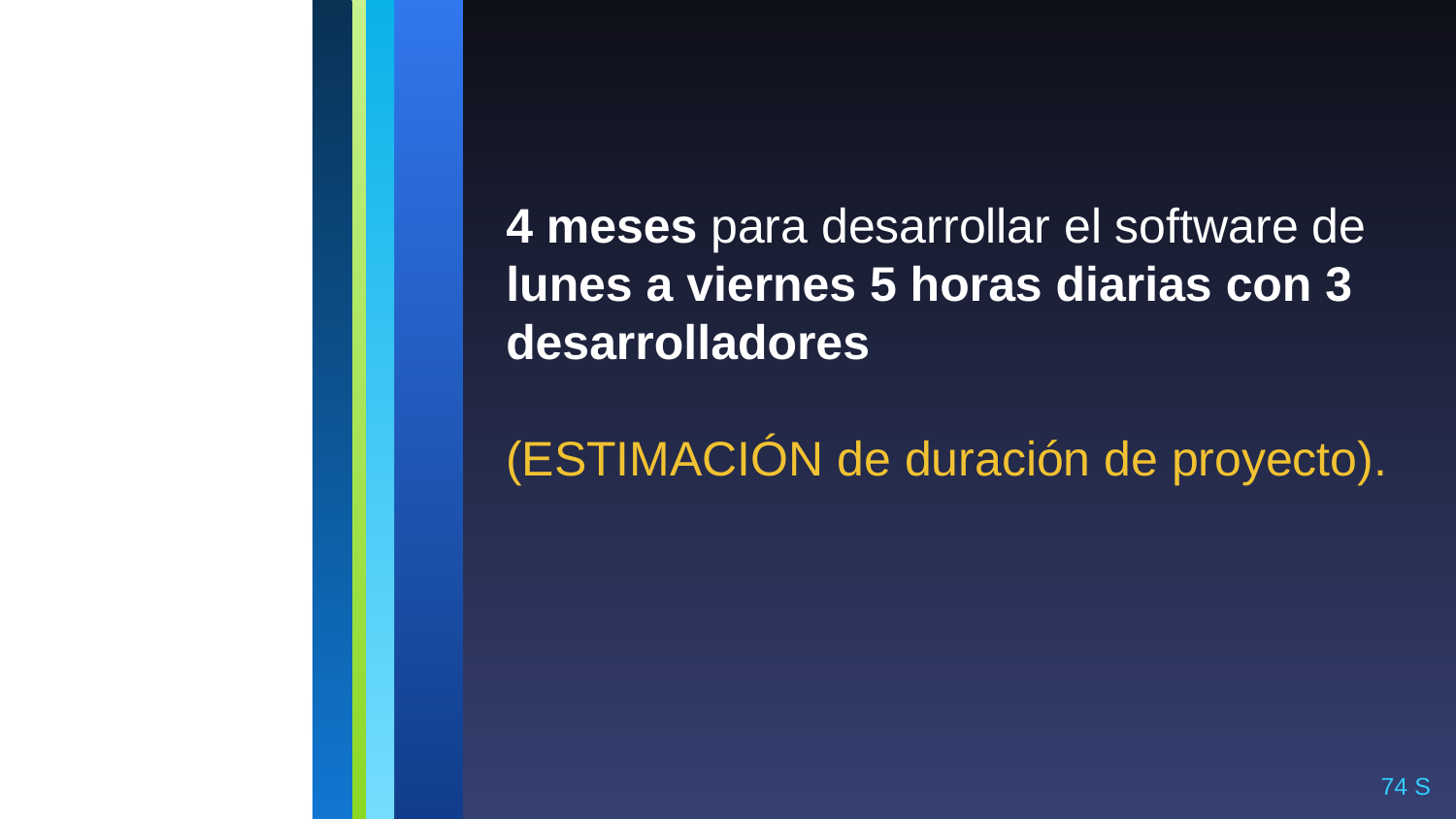

# 4 meses para desarrollar el software de lunes a viernes 5 horas diarias con 3 desarrolladores

(ESTIMACIÓN de duración de proyecto).
74 S